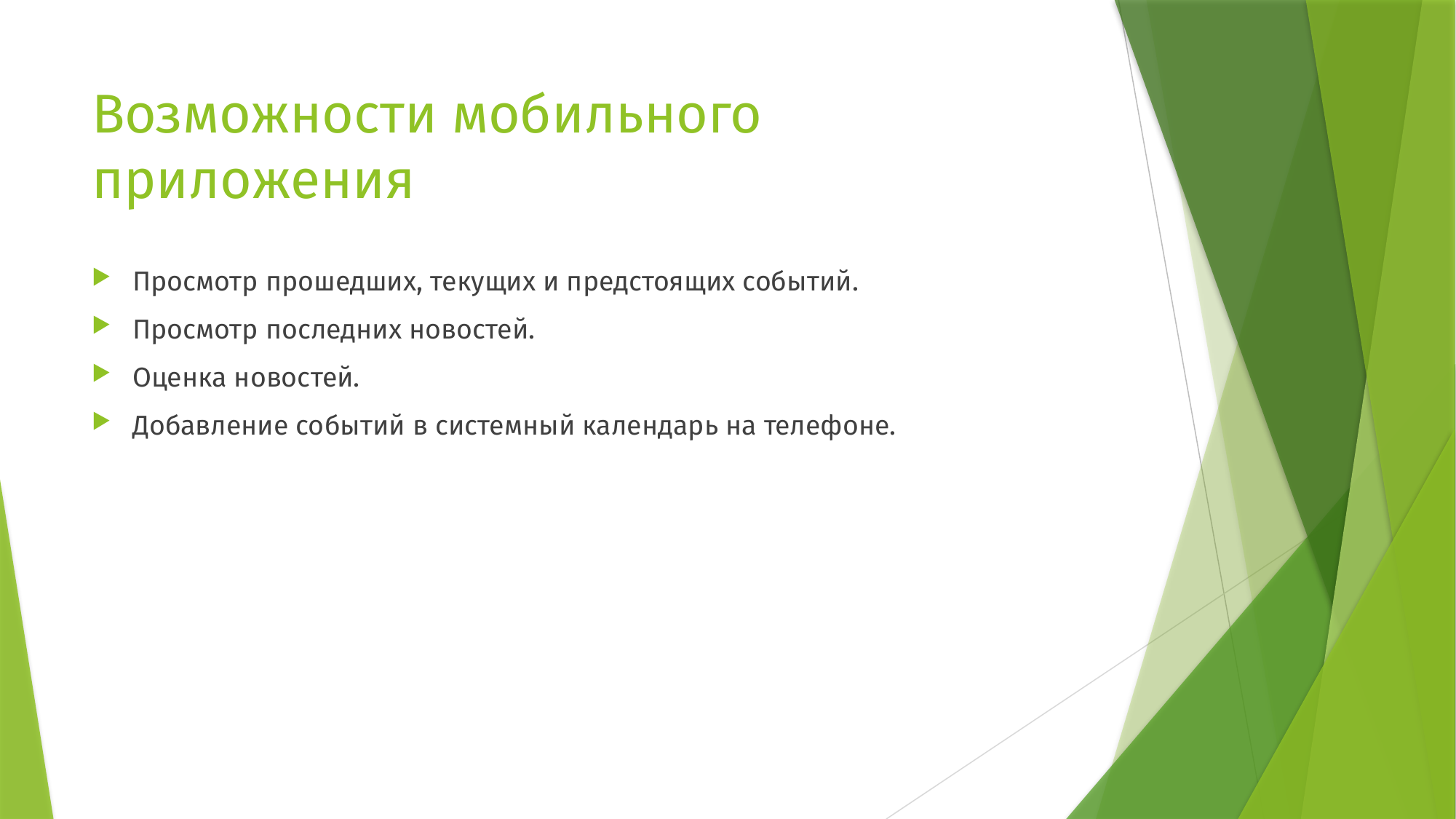

# Возможности мобильного приложения
Просмотр прошедших, текущих и предстоящих событий.
Просмотр последних новостей.
Оценка новостей.
Добавление событий в системный календарь на телефоне.